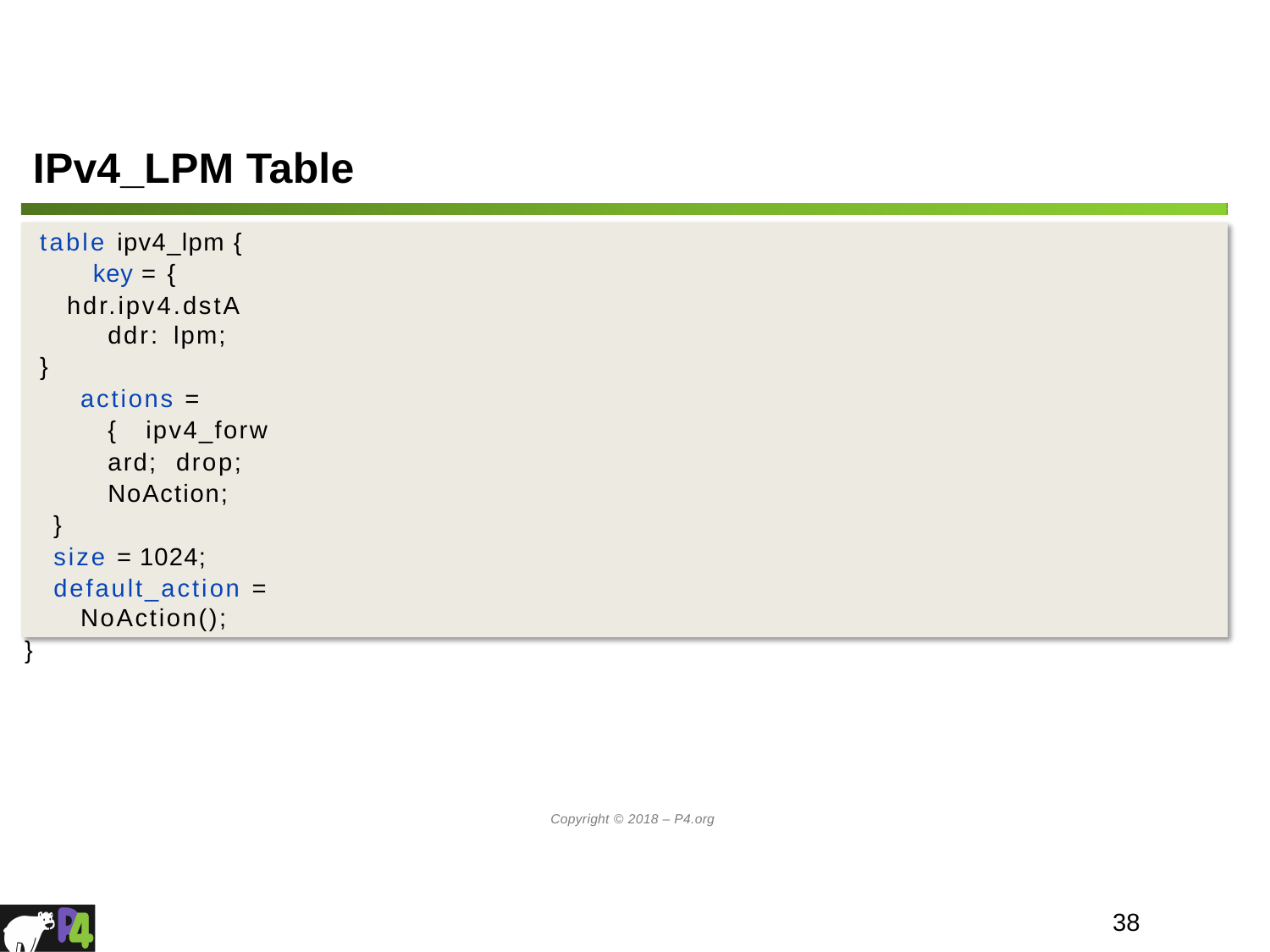

# IPv4_LPM Table

table ipv4_lpm {  key = {
hdr.ipv4.dstAddr: lpm;
}
actions = {  ipv4_forward;  drop;  NoAction;
}
size = 1024;
default_action = NoAction();
}
Copyright © 2018 – P4.org
38